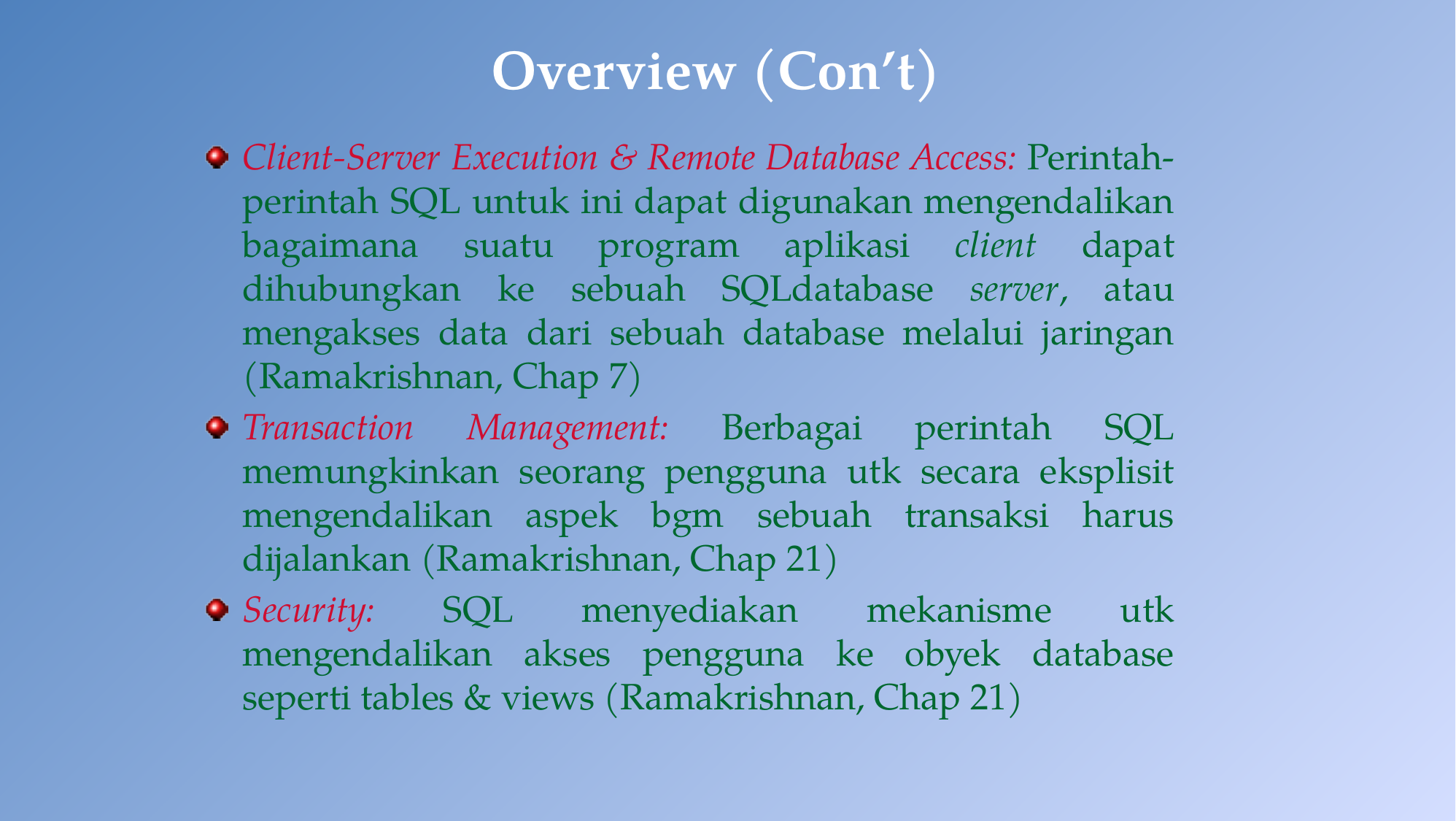

# Overview (Con’t)
Client-Server Execution & Remote Database Access: Perintah-perintah SQL untuk ini dapat digunakan mengendalikan bagaimana suatu program aplikasi client dapat dihubungkan ke sebuah SQLdatabase server, atau mengakses data dari sebuah database melalui jaringan (Ramakrishnan, Chap 7)
Transaction Management: Berbagai perintah SQL memungkinkan seorang pengguna utk secara eksplisit mengendalikan aspek bgm sebuah transaksi harus dijalankan (Ramakrishnan, Chap 21)
Security: SQL menyediakan mekanisme utk mengendalikan akses pengguna ke obyek database seperti tables & views (Ramakrishnan, Chap 21)